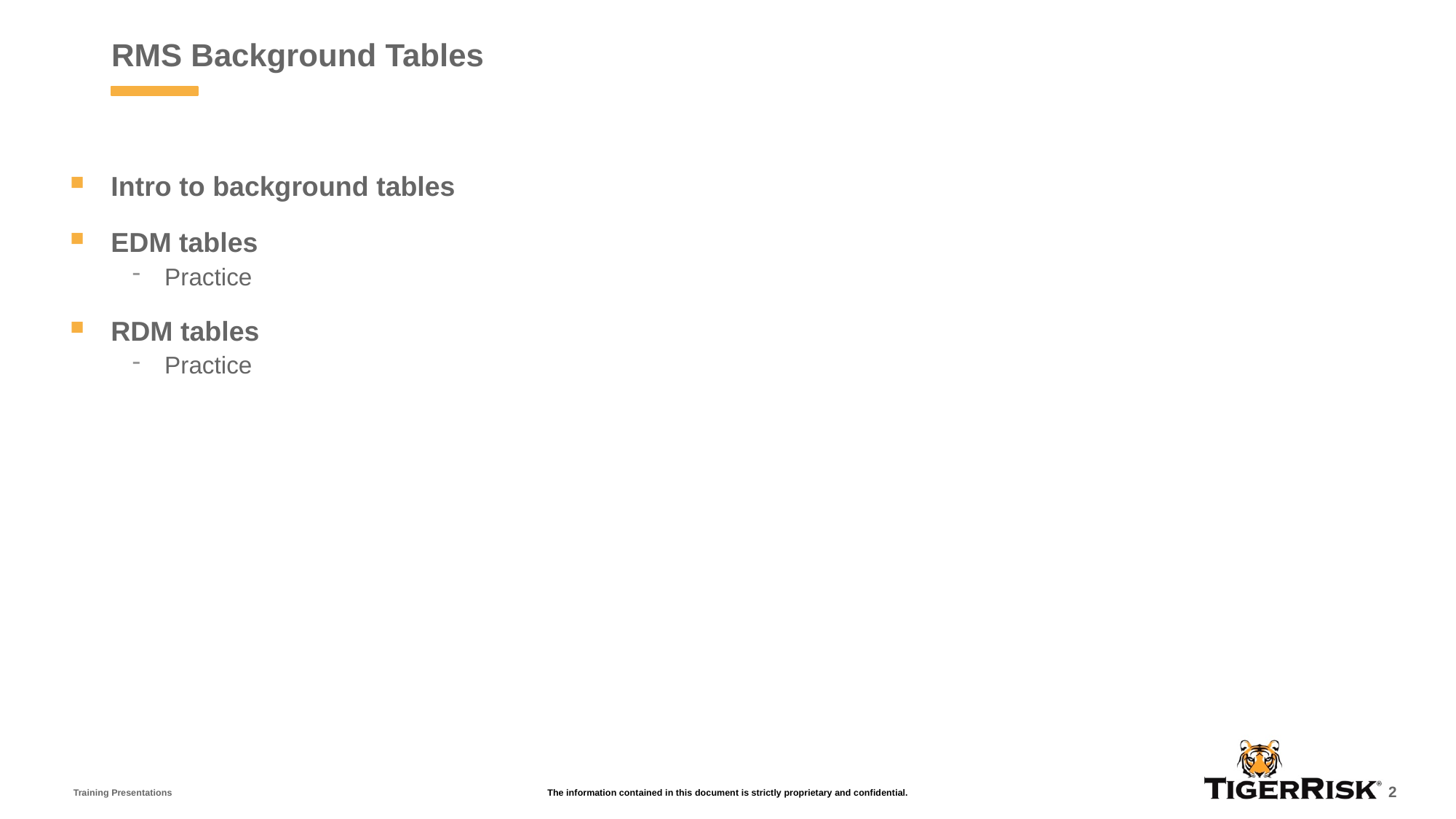

# RMS Background Tables
Intro to background tables
EDM tables
Practice
RDM tables
Practice